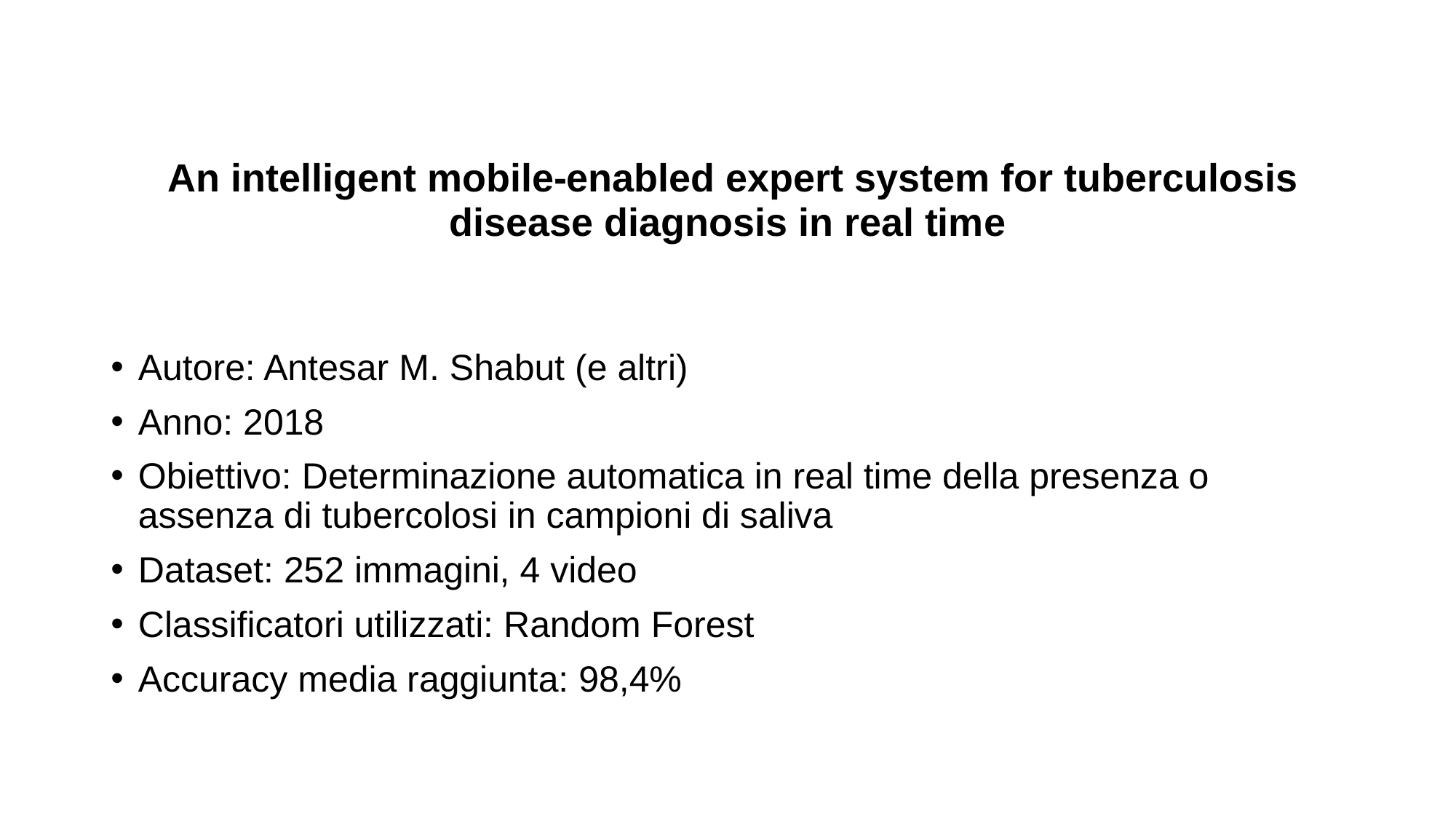

# An intelligent mobile-enabled expert system for tuberculosis disease diagnosis in real time
Autore: Antesar M. Shabut (e altri)
Anno: 2018
Obiettivo: Determinazione automatica in real time della presenza o assenza di tubercolosi in campioni di saliva
Dataset: 252 immagini, 4 video
Classificatori utilizzati: Random Forest
Accuracy media raggiunta: 98,4%